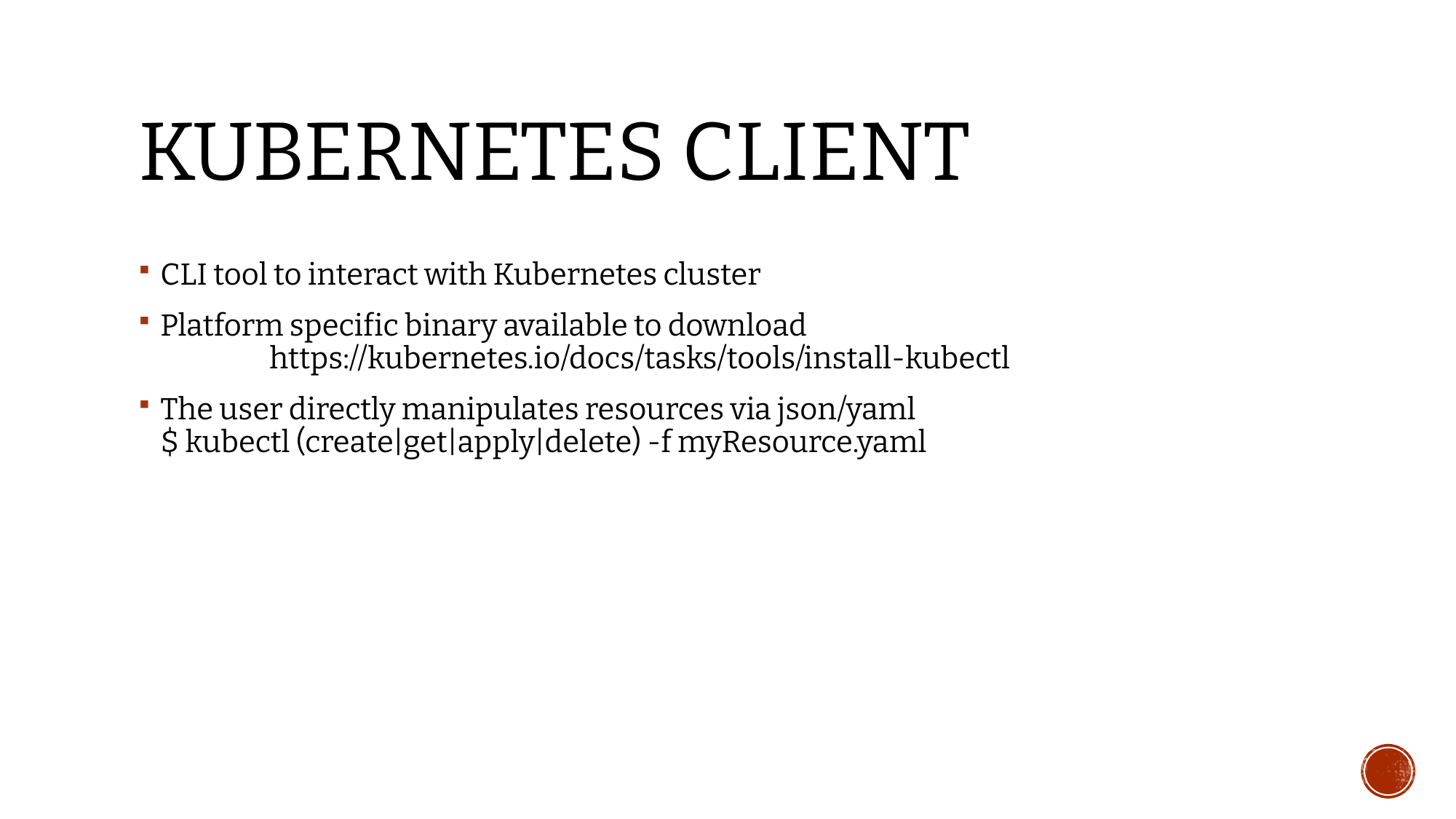

# Kubernetes client
CLI tool to interact with Kubernetes cluster
Platform specific binary available to download
	https://kubernetes.io/docs/tasks/tools/install-kubectl
The user directly manipulates resources via json/yaml
$ kubectl (create|get|apply|delete) -f myResource.yaml